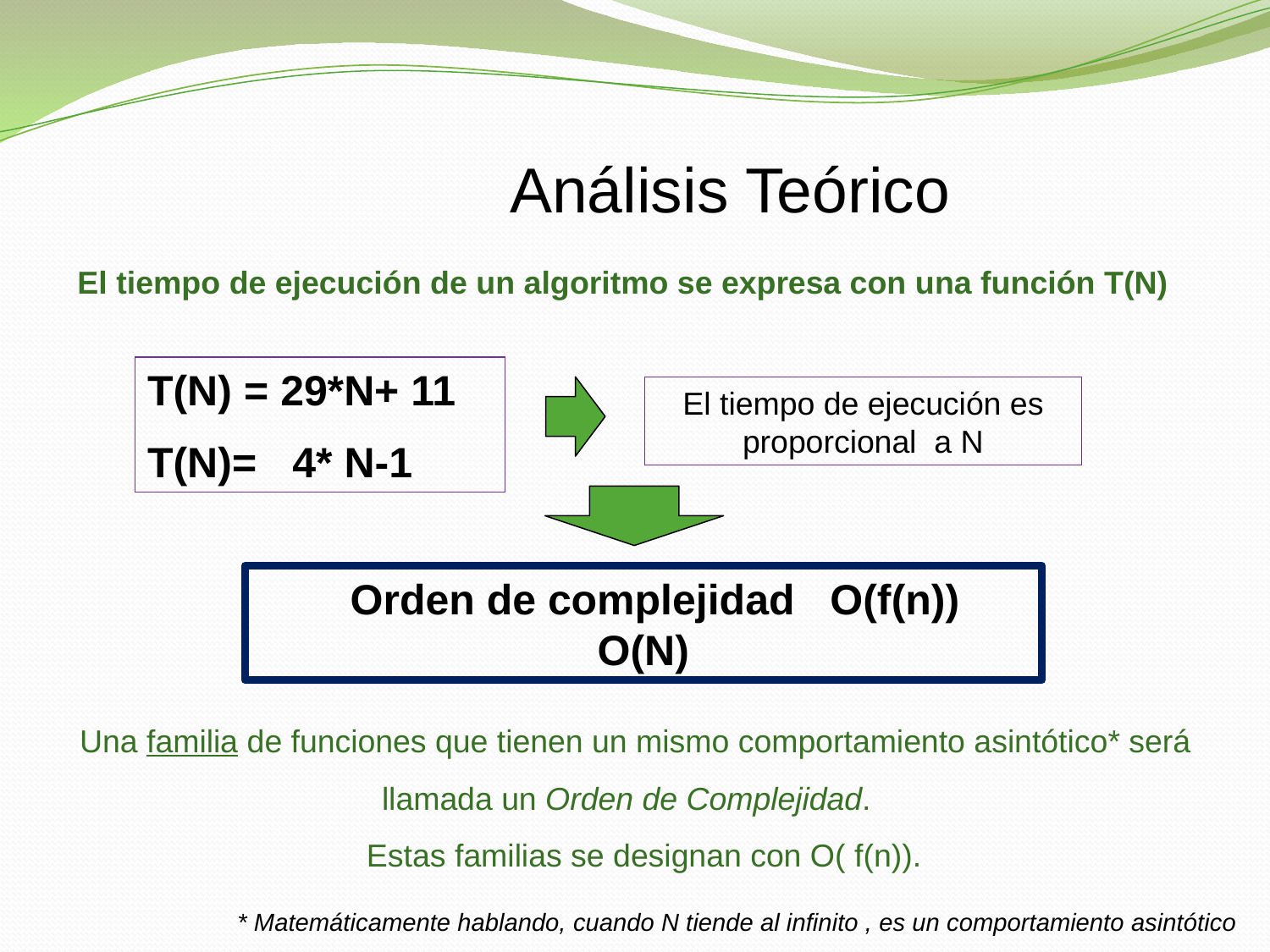

Análisis Teórico
El tiempo de ejecución de un algoritmo se expresa con una función T(N)
T(N) = 29*N+ 11
T(N)=   4* N-1

El tiempo de ejecución es proporcional  a N

  Orden de complejidad   O(f(n))
O(N)
Una familia de funciones que tienen un mismo comportamiento asintótico* será llamada un Orden de Complejidad.
  Estas familias se designan con O( f(n)).
* Matemáticamente hablando, cuando N tiende al infinito , es un comportamiento asintótico